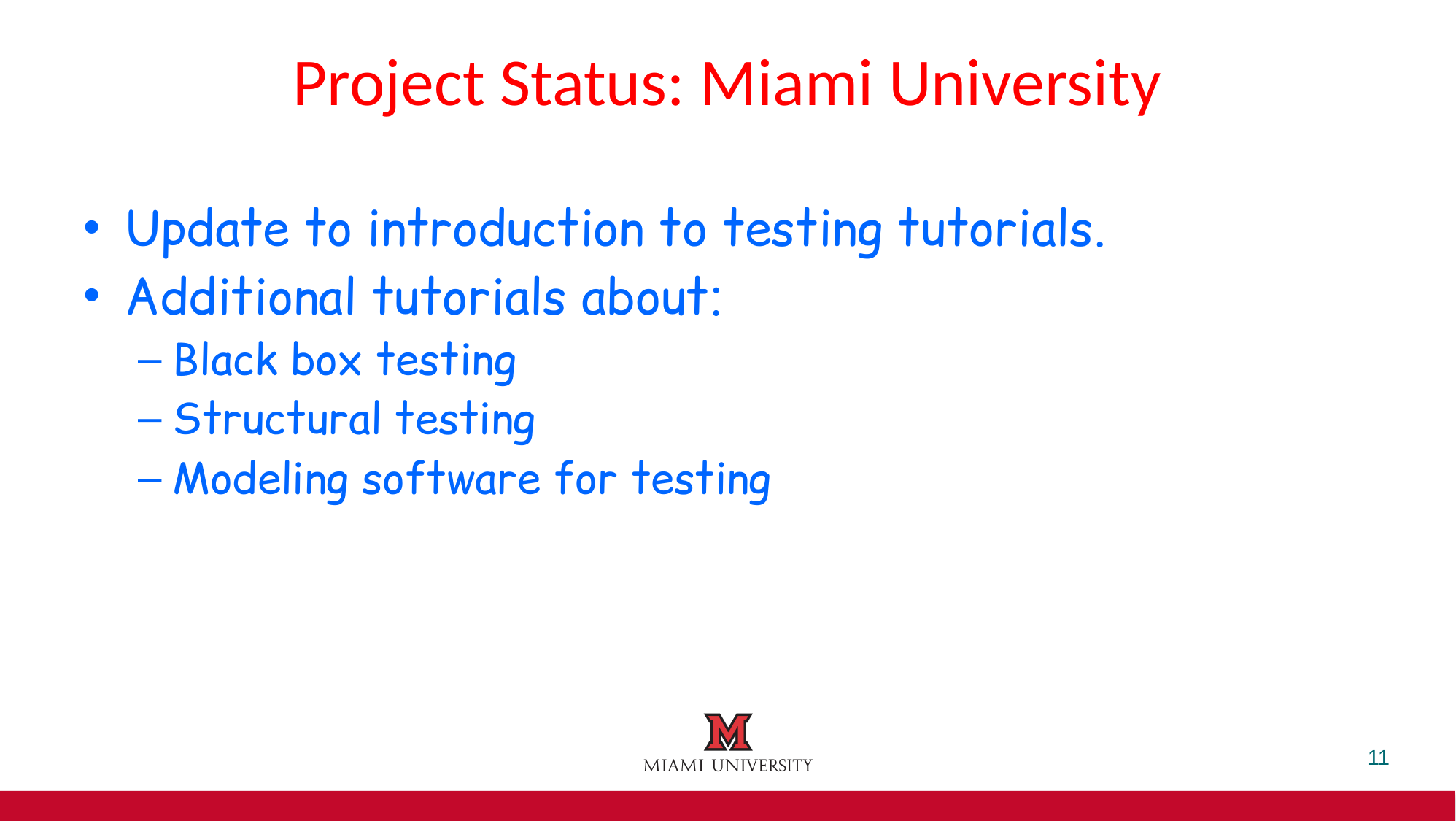

# Project Status: Miami University
Update to introduction to testing tutorials.
Additional tutorials about:
Black box testing
Structural testing
Modeling software for testing
11